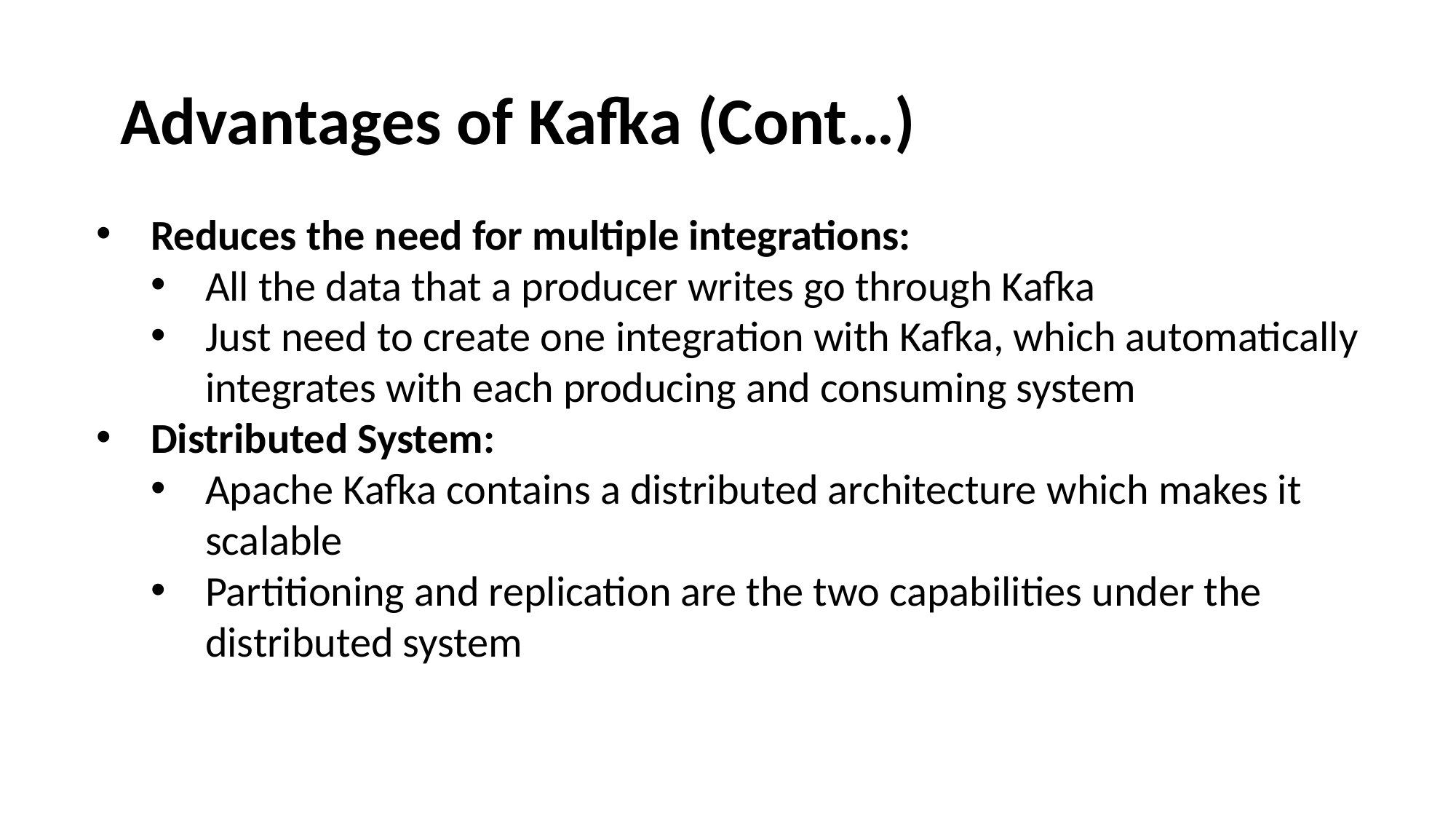

# Advantages of Kafka (Cont…)
Reduces the need for multiple integrations:
All the data that a producer writes go through Kafka
Just need to create one integration with Kafka, which automatically integrates with each producing and consuming system
Distributed System:
Apache Kafka contains a distributed architecture which makes it scalable
Partitioning and replication are the two capabilities under the distributed system